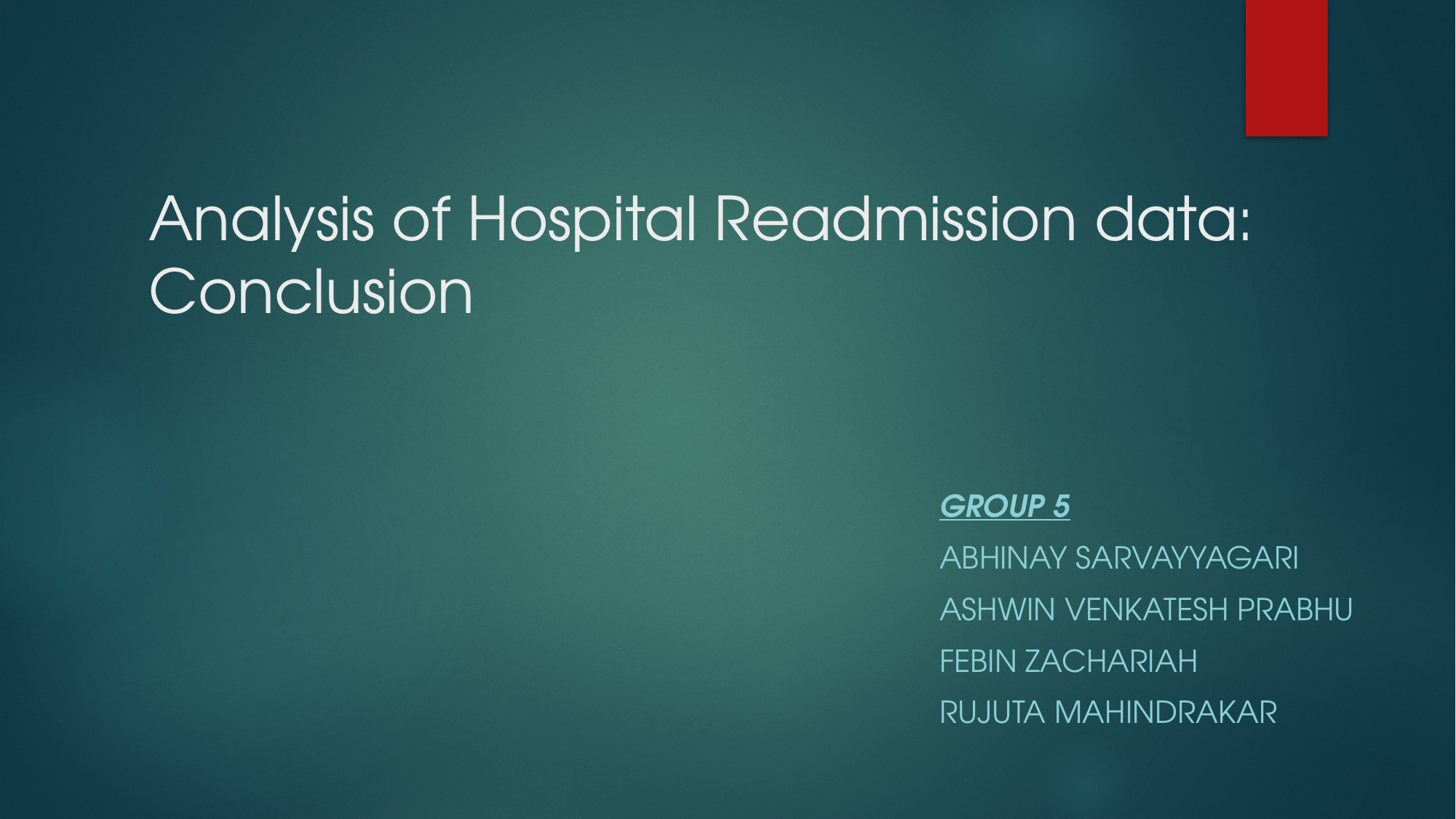

# Analysis of Hospital Readmission data: Conclusion
Group 5
Abhinay Sarvayyagari
Ashwin Venkatesh Prabhu
Febin Zachariah
Rujuta Mahindrakar